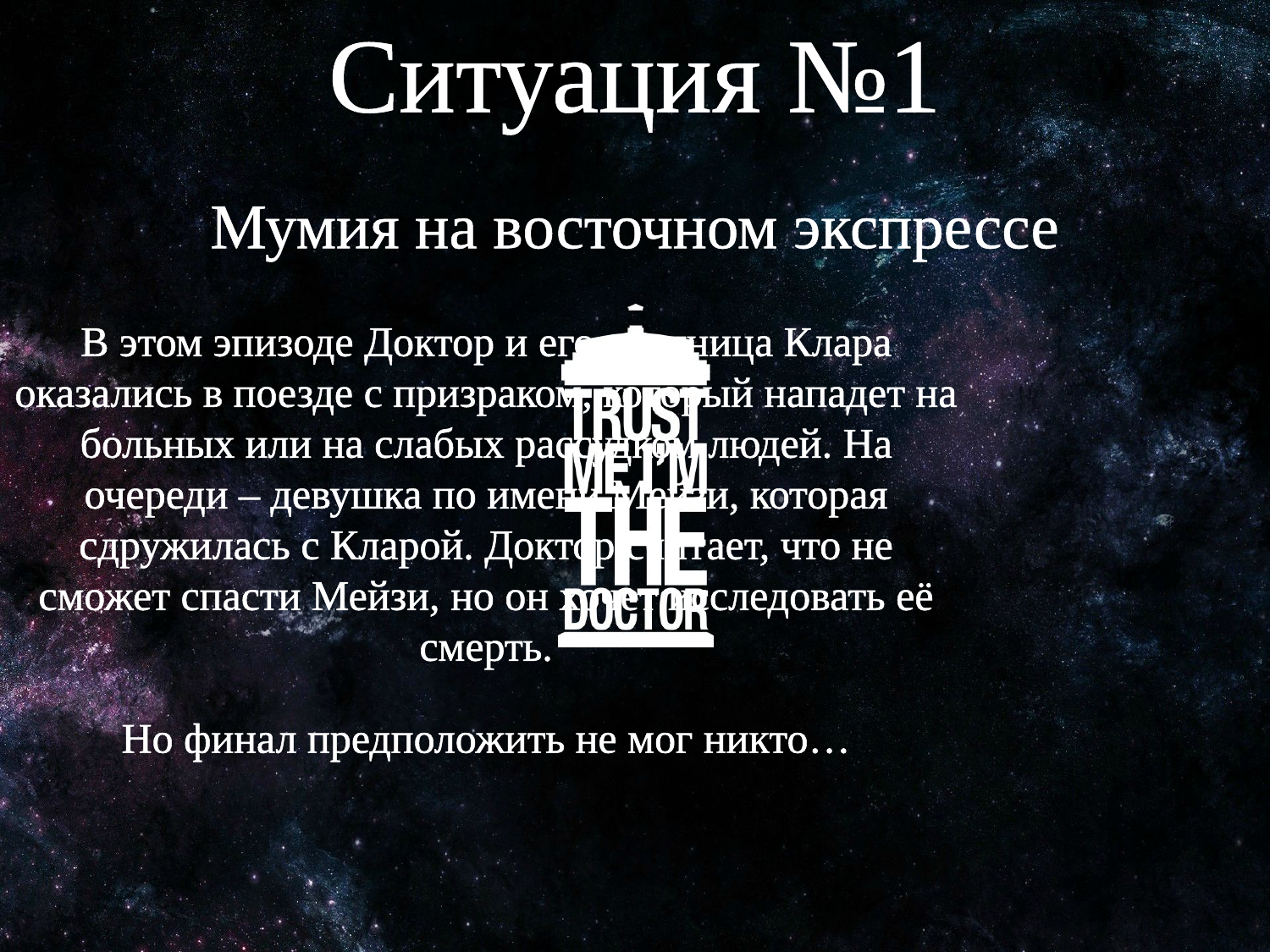

Ситуация №1
#
Мумия на восточном экспрессе

В этом эпизоде Доктор и его спутница Клара оказались в поезде с призраком, который нападет на больных или на слабых рассудком людей. На очереди – девушка по имени Мейзи, которая сдружилась с Кларой. Доктор считает, что не сможет спасти Мейзи, но он хочет исследовать её смерть.
Но финал предположить не мог никто…